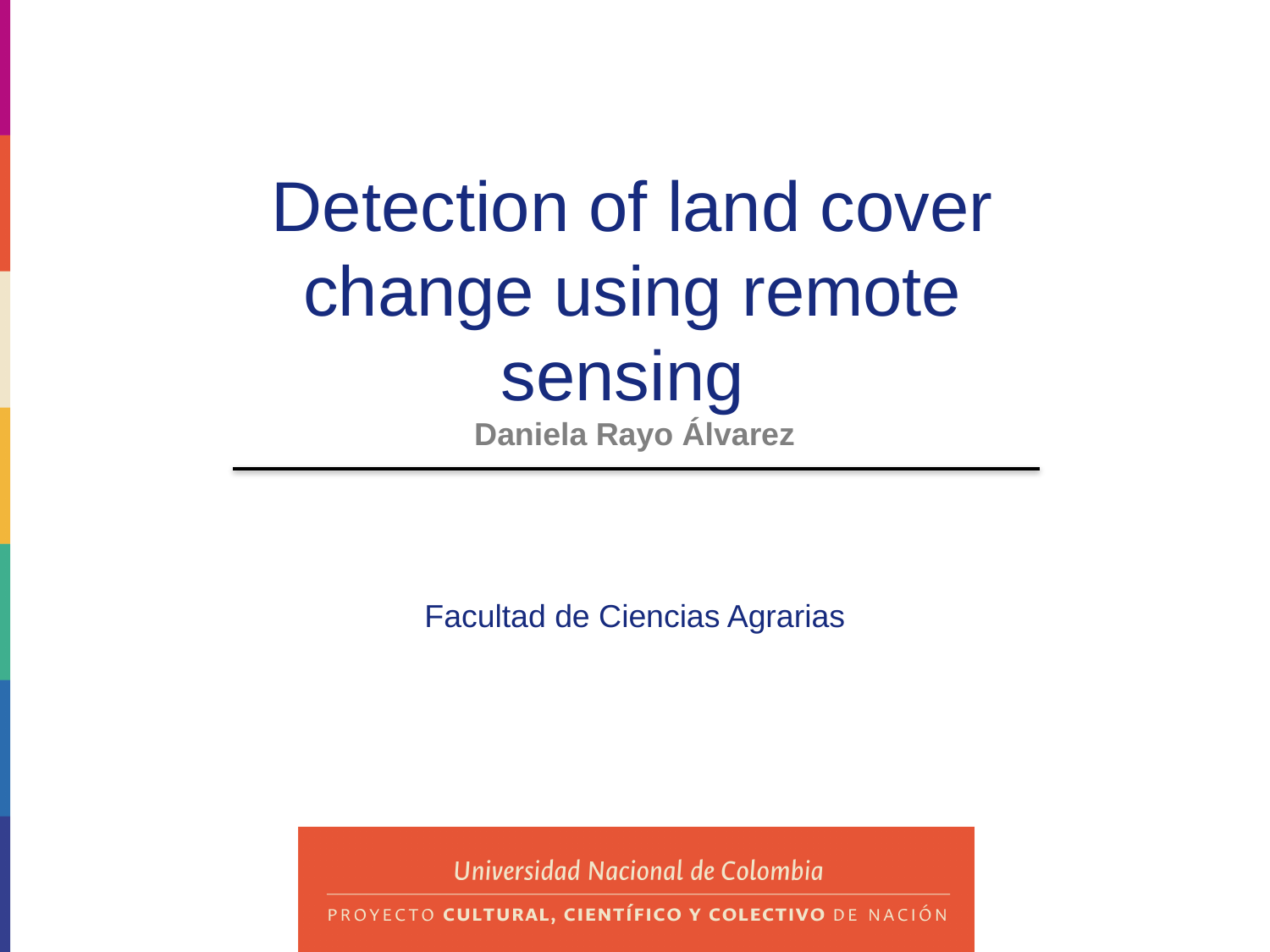

Detection of land cover change using remote sensing

Daniela Rayo Álvarez
Facultad de Ciencias Agrarias